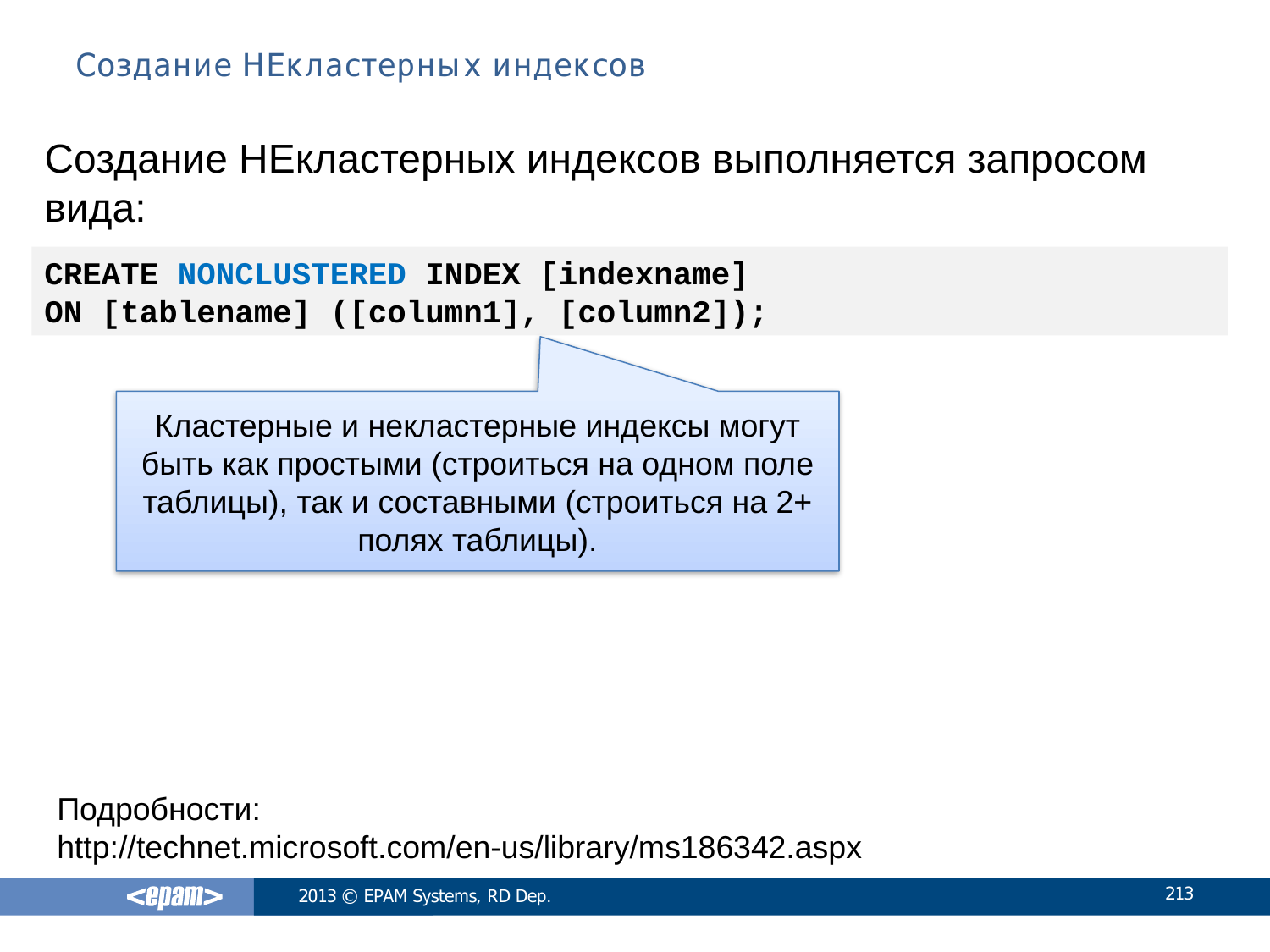

# Создание НЕкластерных индексов
Создание НЕкластерных индексов выполняется запросом вида:
CREATE NONCLUSTERED INDEX [indexname]
ON [tablename] ([column1], [column2]);
Кластерные и некластерные индексы могут быть как простыми (строиться на одном поле таблицы), так и составными (строиться на 2+ полях таблицы).
Подробности:
http://technet.microsoft.com/en-us/library/ms186342.aspx
213
2013 © EPAM Systems, RD Dep.